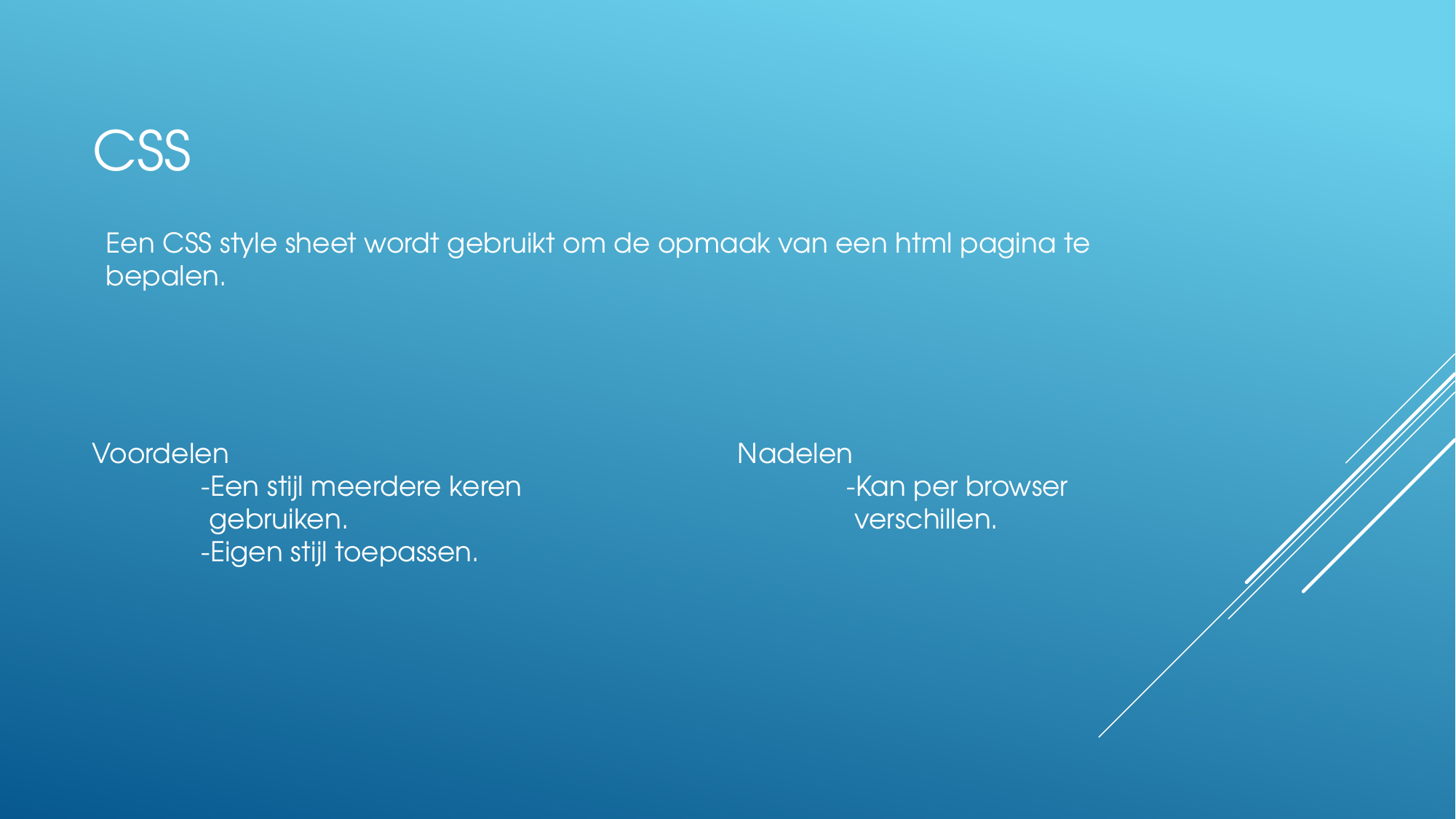

# Css
Een CSS style sheet wordt gebruikt om de opmaak van een html pagina te bepalen.
Voordelen
	-Een stijl meerdere keren 	 gebruiken.
	-Eigen stijl toepassen.
Nadelen
	-Kan per browser 	 	 verschillen.